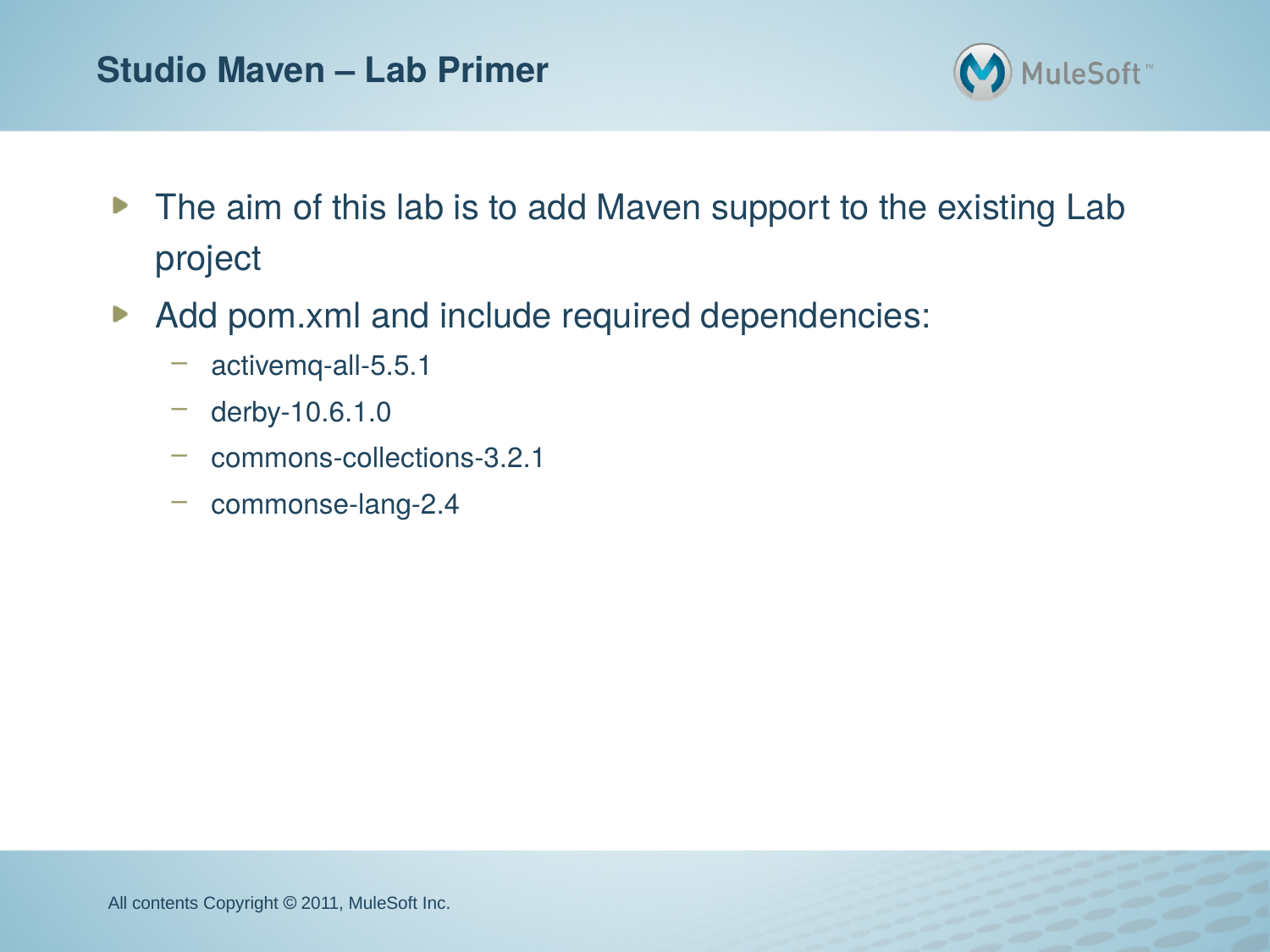

# Studio Maven – Lab Primer
The aim of this lab is to add Maven support to the existing Lab project
Add pom.xml and include required dependencies:
activemq-all-5.5.1
derby-10.6.1.0
commons-collections-3.2.1
commonse-lang-2.4

All contents Copyright © 2011, MuleSoft Inc.